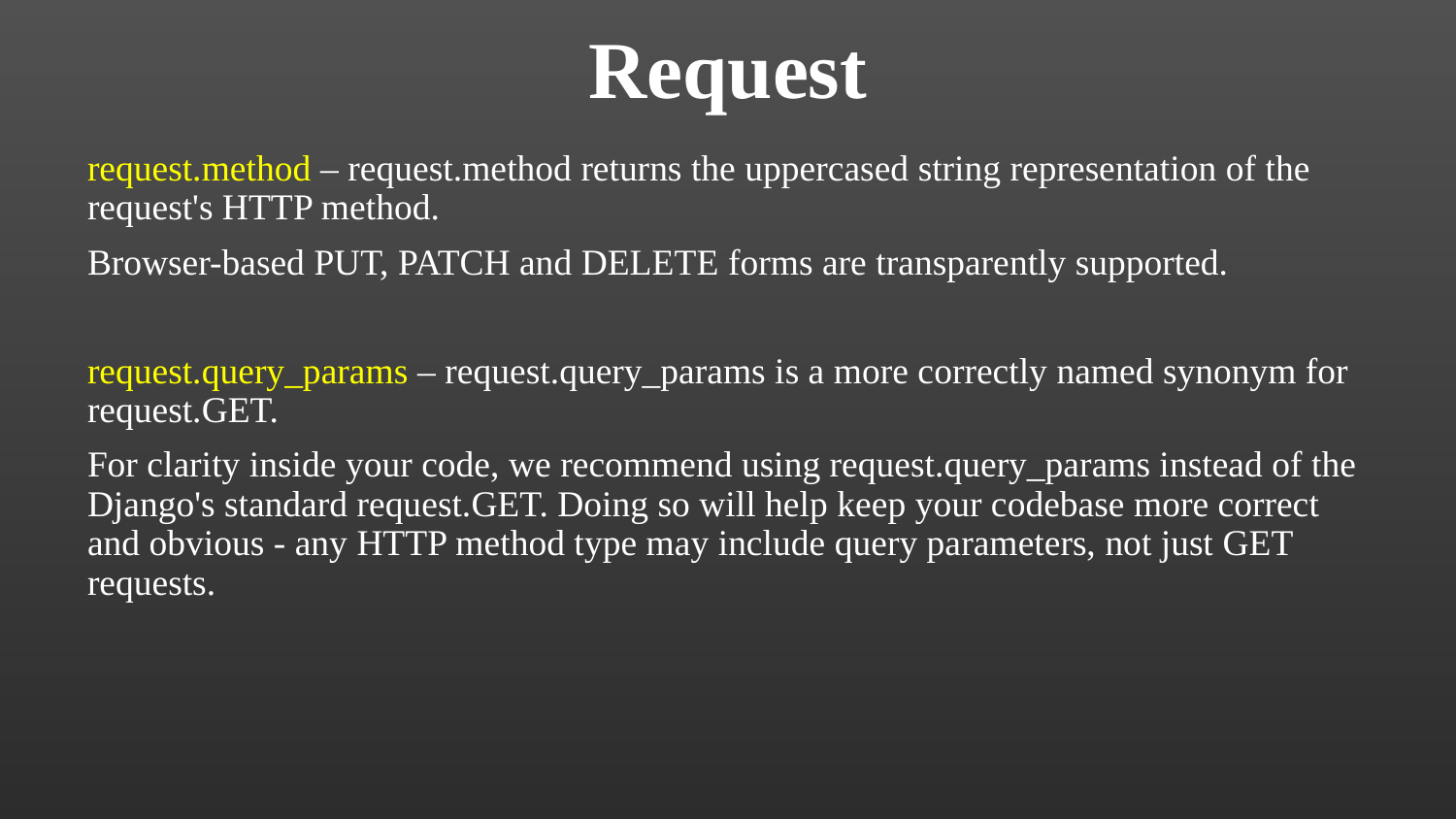

# Request
request.method – request.method returns the uppercased string representation of the request's HTTP method.
Browser-based PUT, PATCH and DELETE forms are transparently supported.

request.query_params – request.query_params is a more correctly named synonym for request.GET.
For clarity inside your code, we recommend using request.query_params instead of the Django's standard request.GET. Doing so will help keep your codebase more correct and obvious - any HTTP method type may include query parameters, not just GET requests.